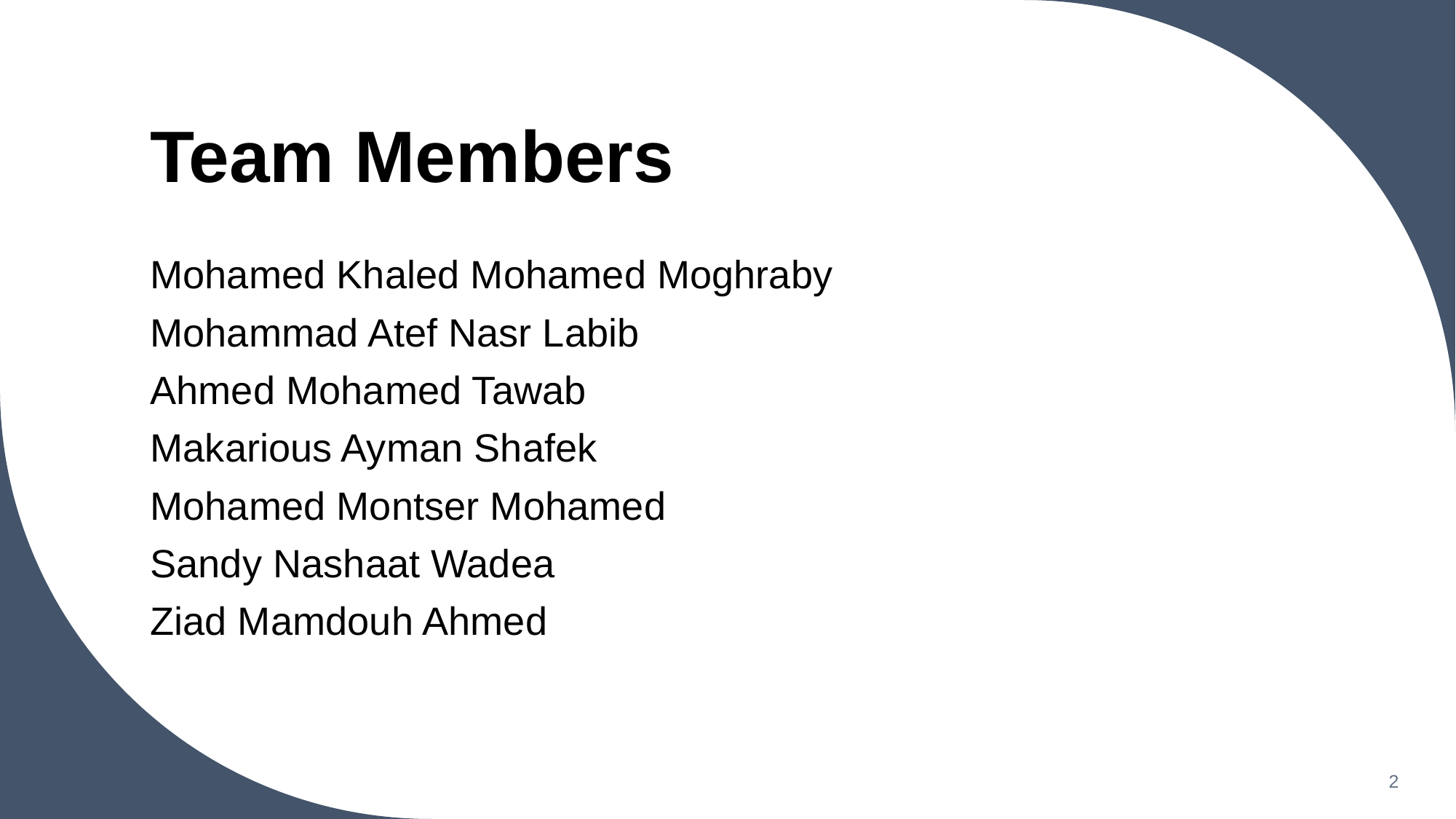

# Team Members
Mohamed Khaled Mohamed Moghraby
Mohammad Atef Nasr Labib
Ahmed Mohamed Tawab
Makarious Ayman Shafek
Mohamed Montser Mohamed
Sandy Nashaat Wadea
Ziad Mamdouh Ahmed
2